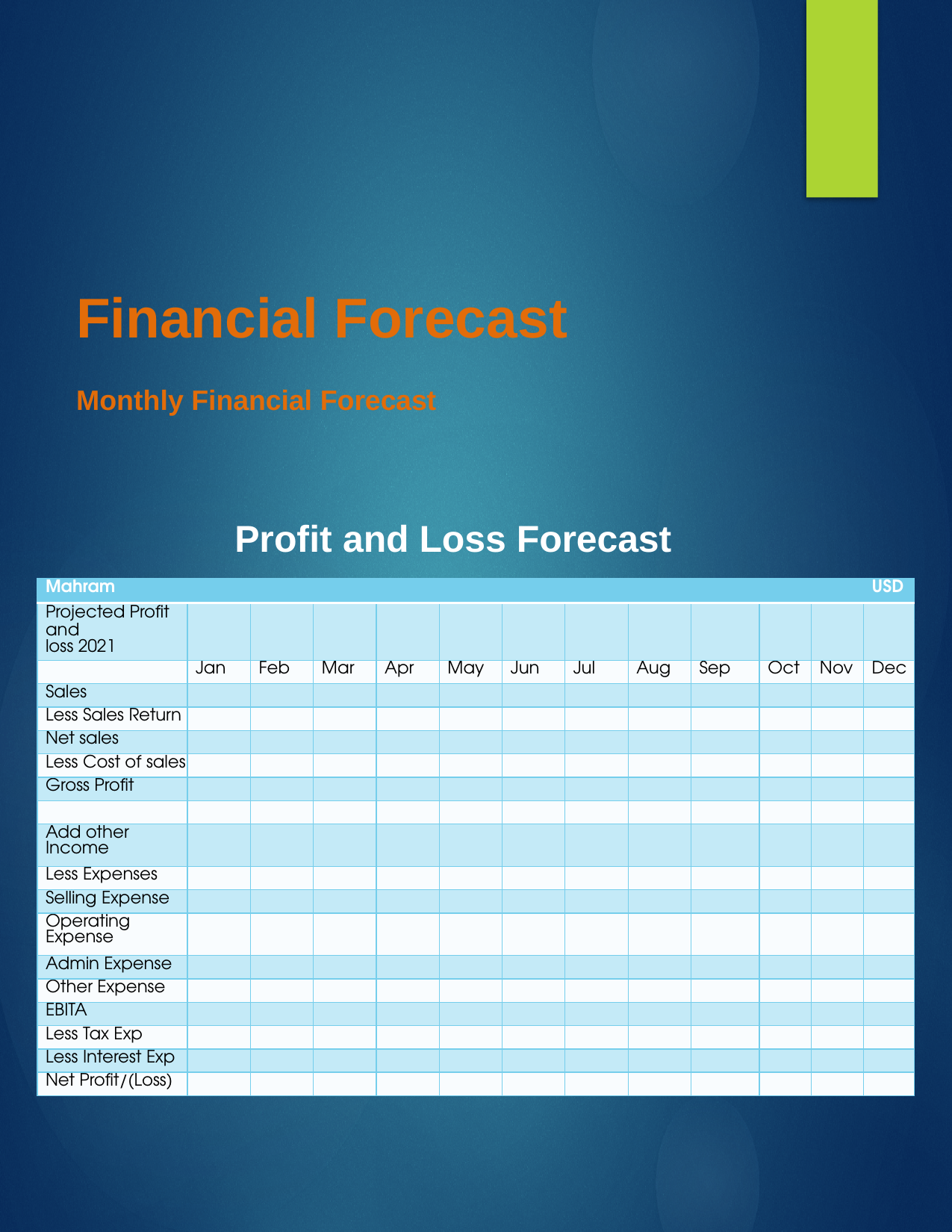

18
Financial Forecast

Monthly Financial Forecast
Profit and Loss Forecast
| Mahram |  |  |  |  |  |  |  |  |  |  |  | USD |
| --- | --- | --- | --- | --- | --- | --- | --- | --- | --- | --- | --- | --- |
| Projected Profit and loss 2021 |  |  |  |  |  |  |  |  |  |  |  |  |
|  | Jan | Feb | Mar | Apr | May | Jun | Jul | Aug | Sep | Oct | Nov | Dec |
| Sales |  |  |  |  |  |  |  |  |  |  |  |  |
| Less Sales Return |  |  |  |  |  |  |  |  |  |  |  |  |
| Net sales |  |  |  |  |  |  |  |  |  |  |  |  |
| Less Cost of sales |  |  |  |  |  |  |  |  |  |  |  |  |
| Gross Profit |  |  |  |  |  |  |  |  |  |  |  |  |
|  |  |  |  |  |  |  |  |  |  |  |  |  |
| Add other Income |  |  |  |  |  |  |  |  |  |  |  |  |
| Less Expenses |  |  |  |  |  |  |  |  |  |  |  |  |
| Selling Expense |  |  |  |  |  |  |  |  |  |  |  |  |
| Operating Expense |  |  |  |  |  |  |  |  |  |  |  |  |
| Admin Expense |  |  |  |  |  |  |  |  |  |  |  |  |
| Other Expense |  |  |  |  |  |  |  |  |  |  |  |  |
| EBITA |  |  |  |  |  |  |  |  |  |  |  |  |
| Less Tax Exp |  |  |  |  |  |  |  |  |  |  |  |  |
| Less Interest Exp |  |  |  |  |  |  |  |  |  |  |  |  |
| Net Profit/(Loss) |  |  |  |  |  |  |  |  |  |  |  |  |